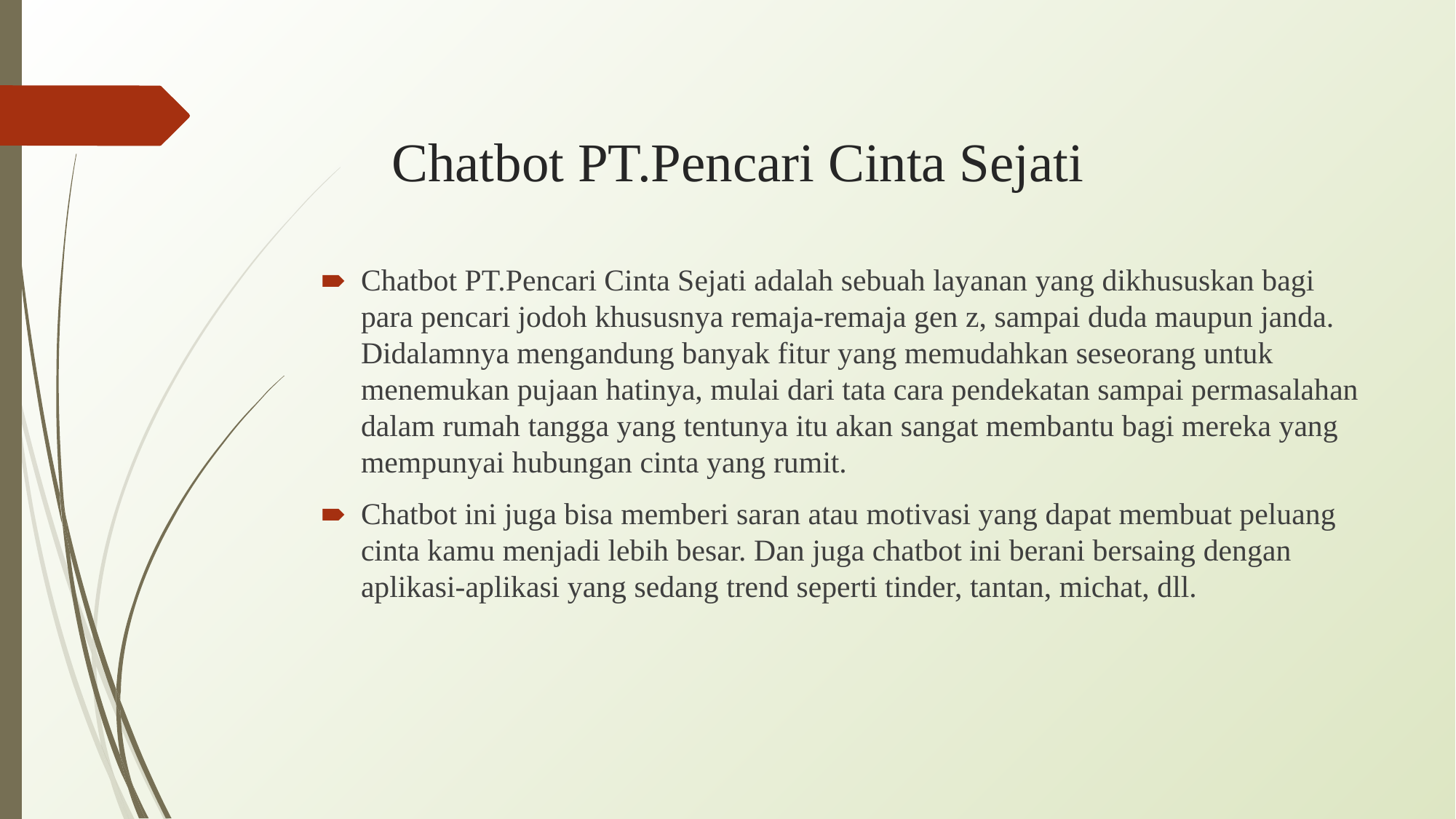

# Chatbot PT.Pencari Cinta Sejati
Chatbot PT.Pencari Cinta Sejati adalah sebuah layanan yang dikhususkan bagi para pencari jodoh khususnya remaja-remaja gen z, sampai duda maupun janda. Didalamnya mengandung banyak fitur yang memudahkan seseorang untuk menemukan pujaan hatinya, mulai dari tata cara pendekatan sampai permasalahan dalam rumah tangga yang tentunya itu akan sangat membantu bagi mereka yang mempunyai hubungan cinta yang rumit.
Chatbot ini juga bisa memberi saran atau motivasi yang dapat membuat peluang cinta kamu menjadi lebih besar. Dan juga chatbot ini berani bersaing dengan aplikasi-aplikasi yang sedang trend seperti tinder, tantan, michat, dll.